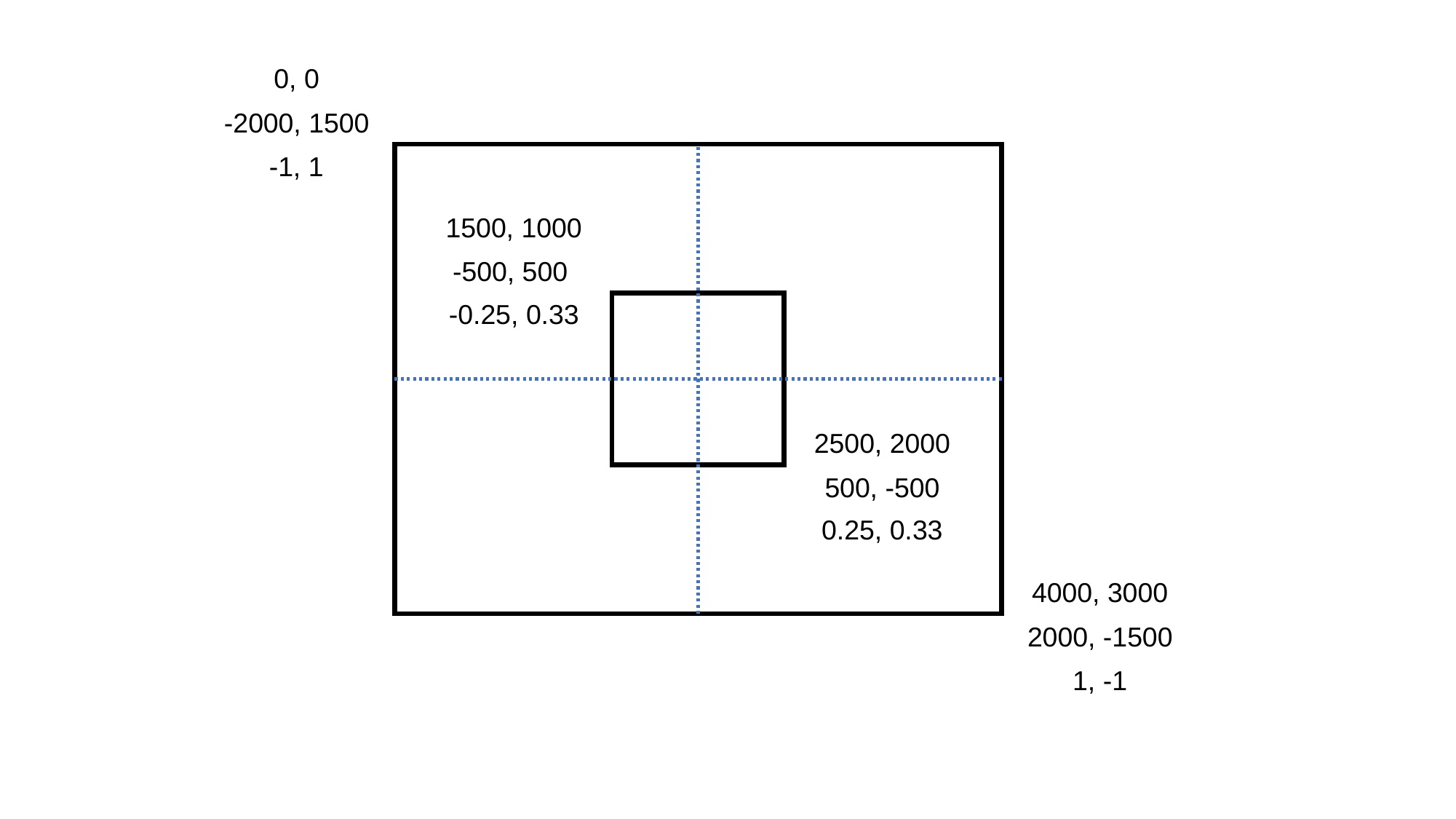

0, 0
-2000, 1500
-1, 1

1500, 1000
-500, 500
-0.25, 0.33

2500, 2000
500, -500
0.25, 0.33
4000, 3000
2000, -1500
1, -1